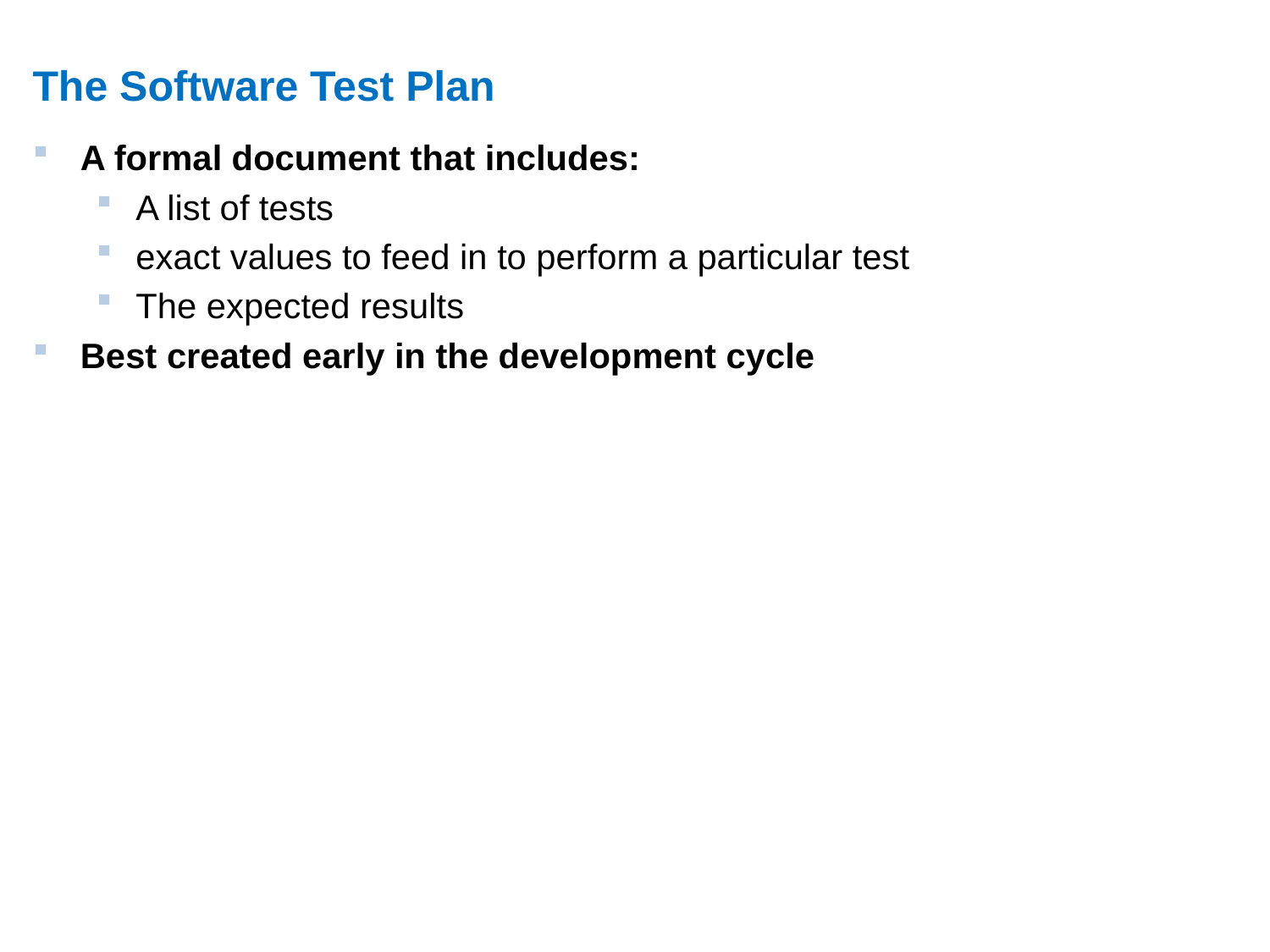

# The Software Test Plan
A formal document that includes:
A list of tests
exact values to feed in to perform a particular test
The expected results
Best created early in the development cycle